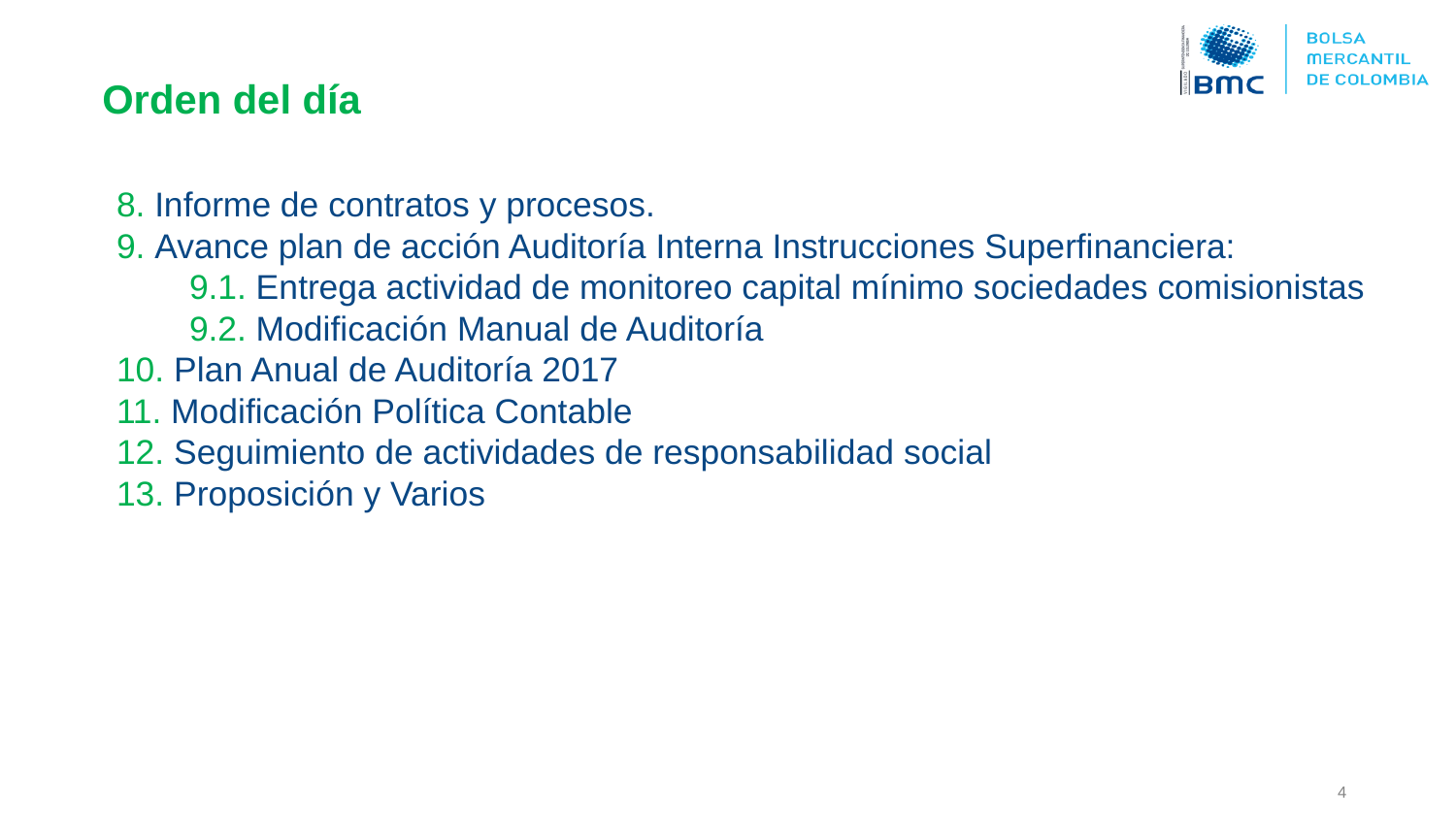

Orden del día

8. Informe de contratos y procesos.
9. Avance plan de acción Auditoría Interna Instrucciones Superfinanciera:
9.1. Entrega actividad de monitoreo capital mínimo sociedades comisionistas
9.2. Modificación Manual de Auditoría
10. Plan Anual de Auditoría 2017
11. Modificación Política Contable
12. Seguimiento de actividades de responsabilidad social
13. Proposición y Varios